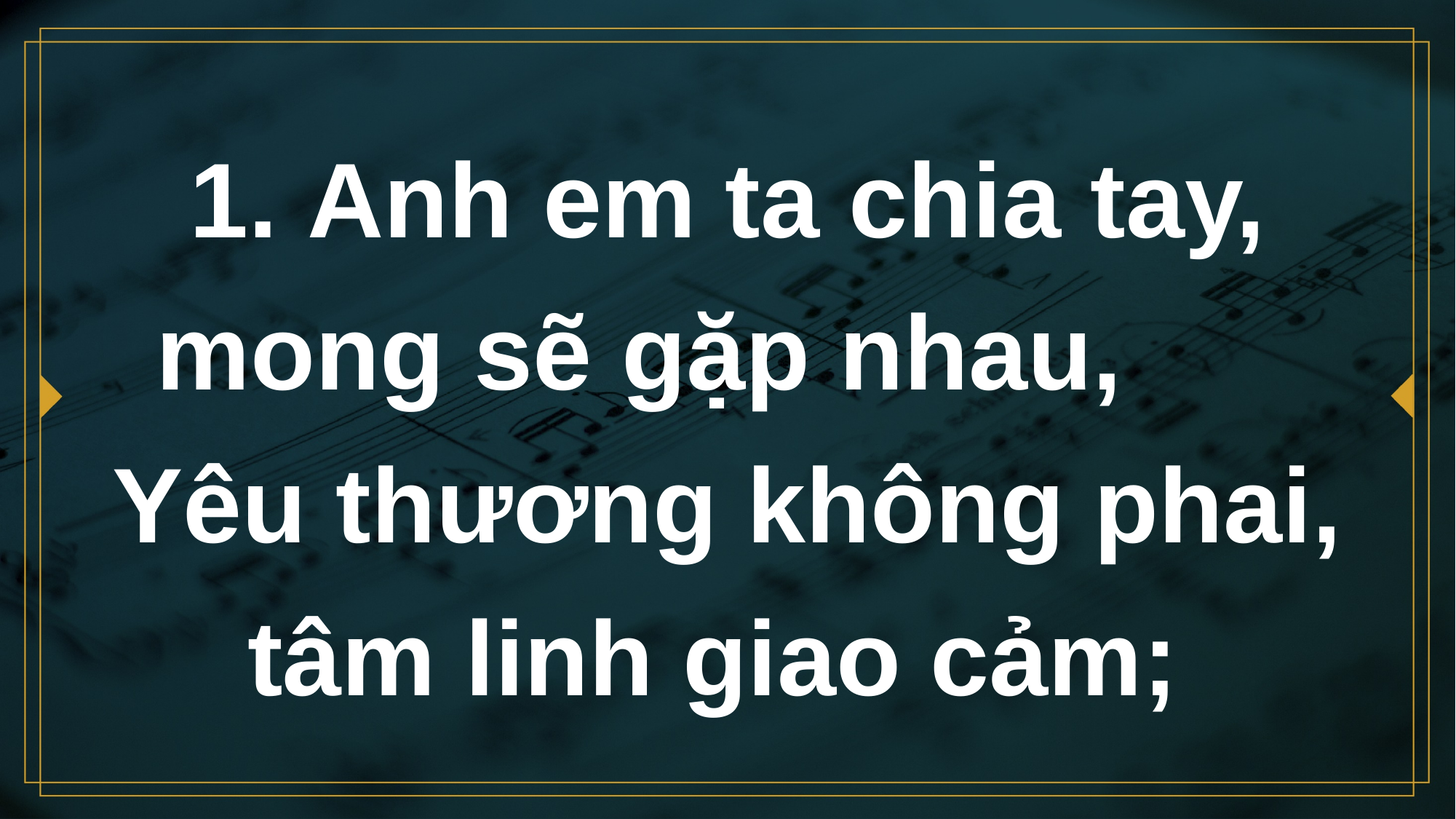

# 1. Anh em ta chia tay, mong sẽ gặp nhau,       Yêu thương không phai, tâm linh giao cảm;